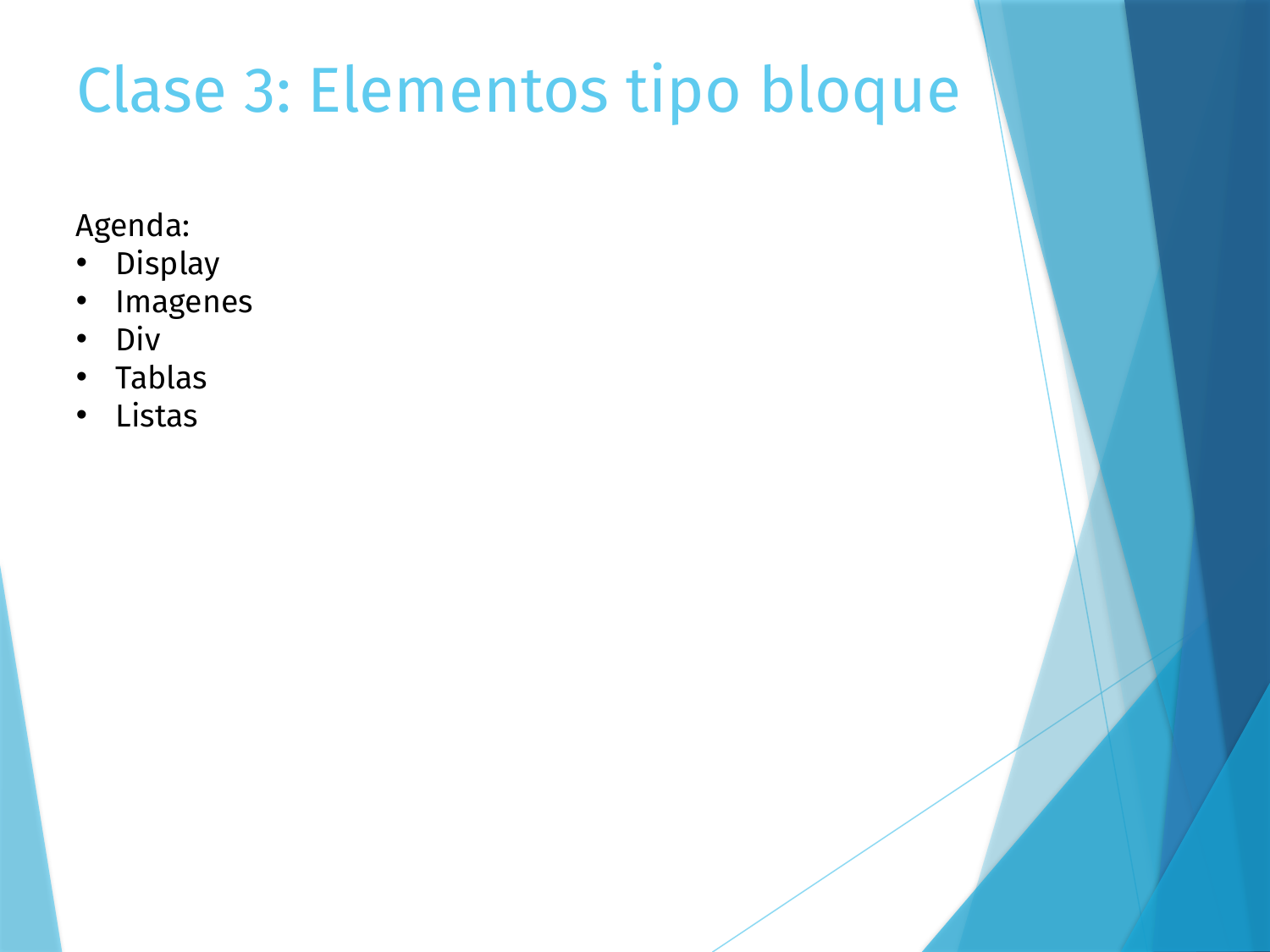

# Clase 3: Elementos tipo bloque
Agenda:
Display
Imagenes
Div
Tablas
Listas